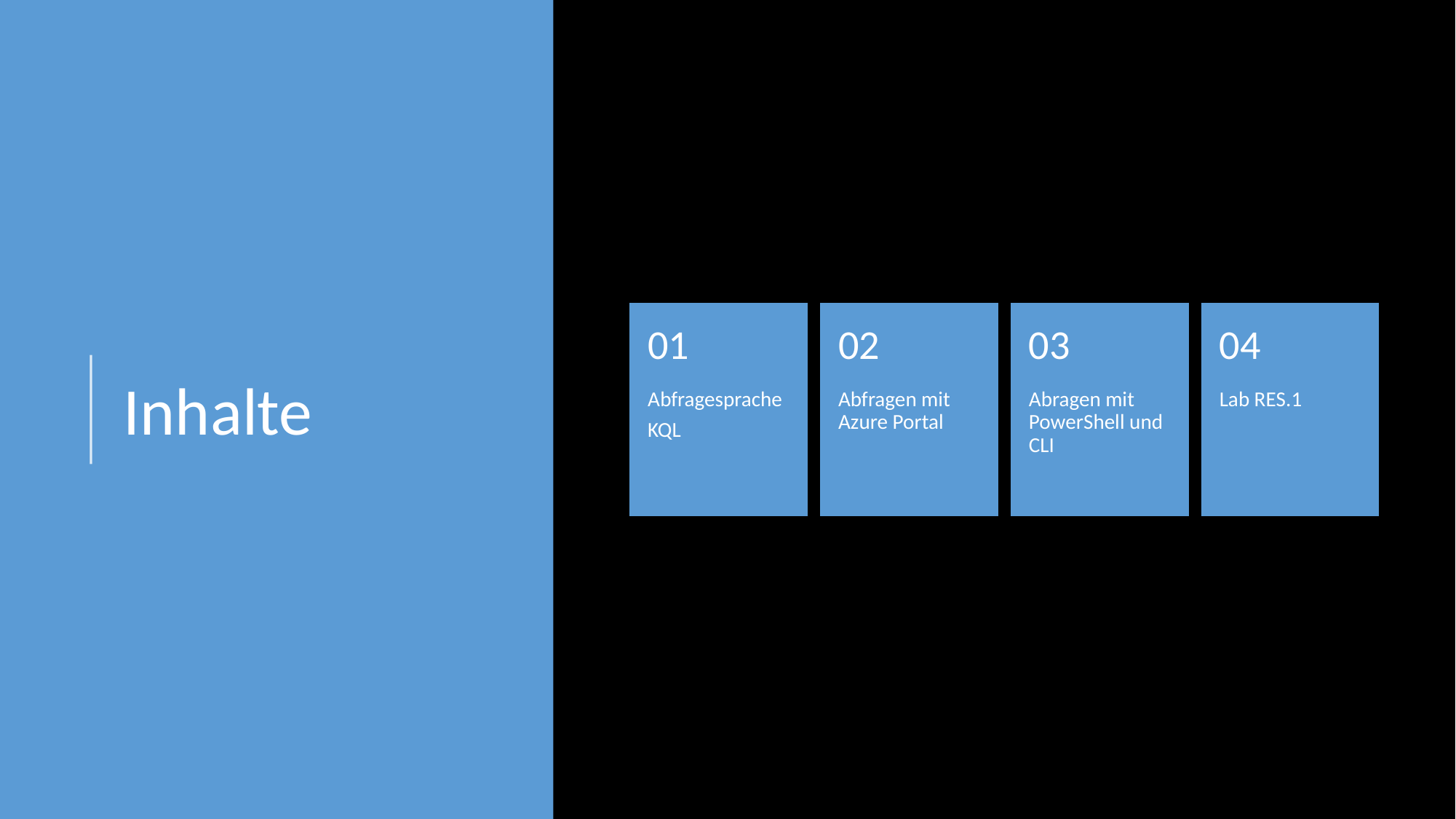

Abfragesprache
KQL
01
Abfragen mit Azure Portal
02
Abragen mit PowerShell und CLI
03
Lab RES.1
04
# Inhalte